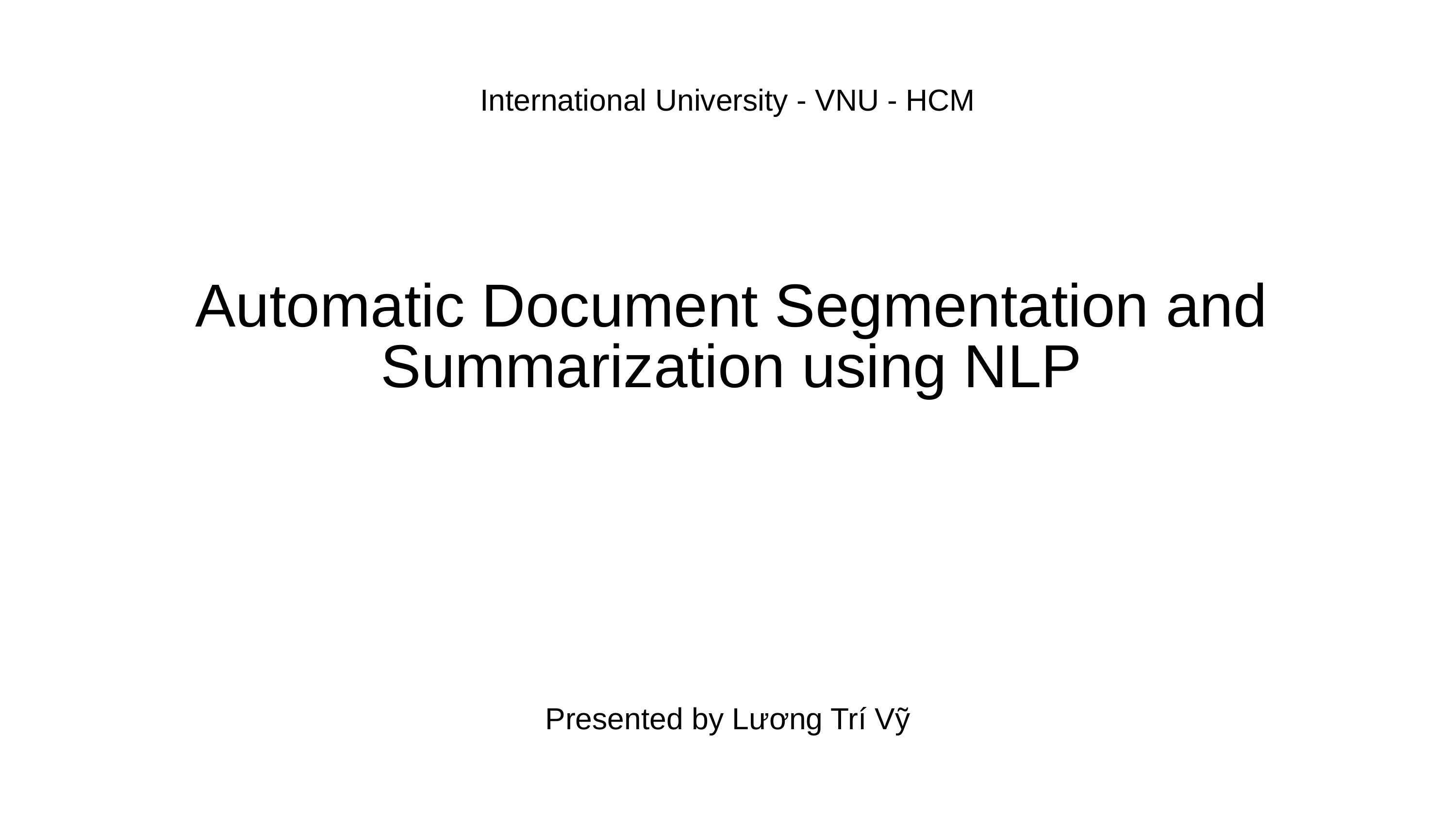

International University - VNU - HCM
Automatic Document Segmentation and Summarization using NLP
Presented by Lương Trí Vỹ